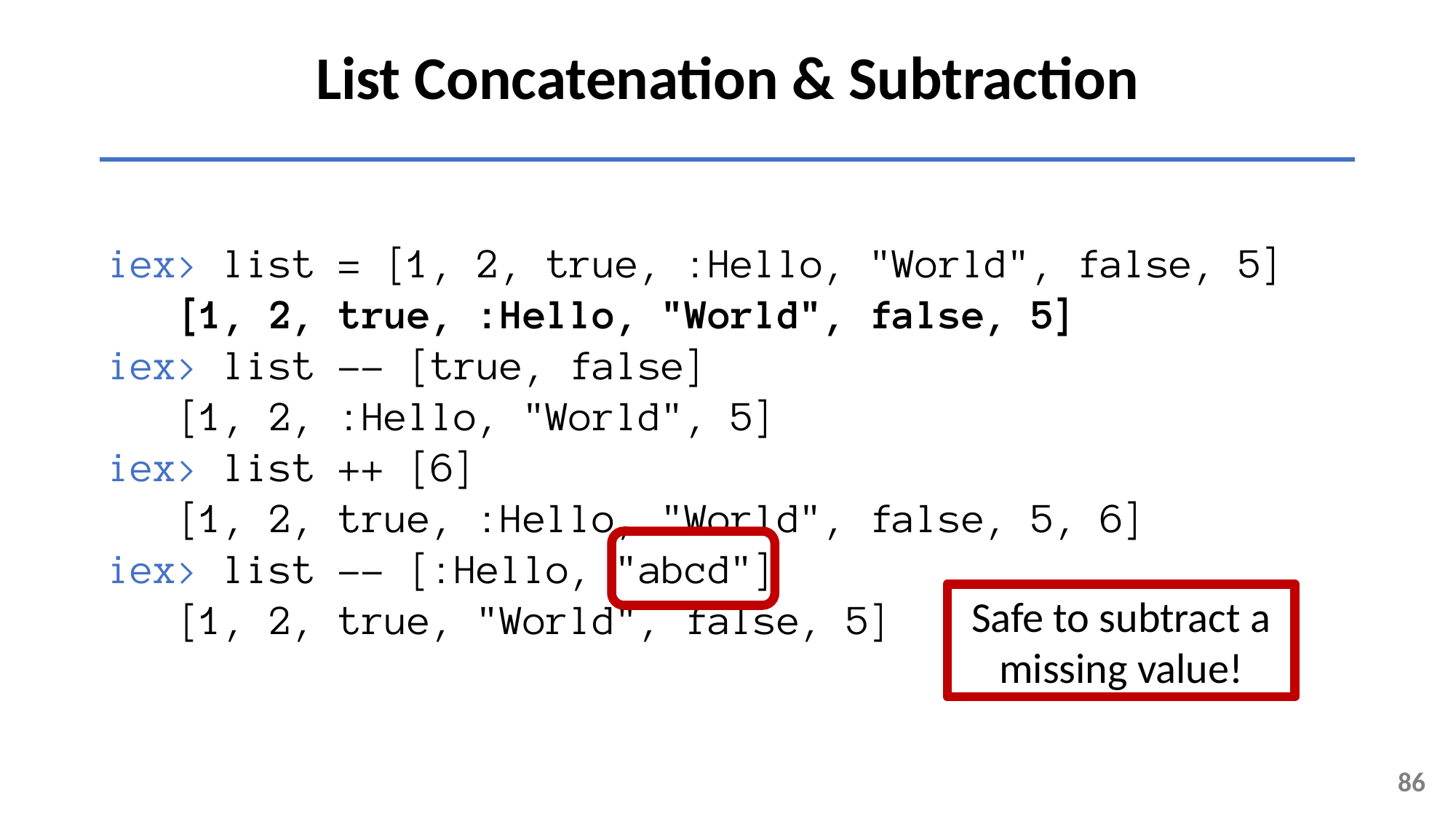

List Concatenation & Subtraction
iex> list = [1, 2, true, :Hello, "World", false, 5]
   [1, 2, true, :Hello, "World", false, 5]
iex> list -- [true, false]
   [1, 2, :Hello, "World", 5]
iex> list ++ [6]
   [1, 2, true, :Hello, "World", false, 5, 6]
iex> list -- [:Hello, "abcd"]
   [1, 2, true, "World", false, 5]

Safe to subtract a missing value!
86